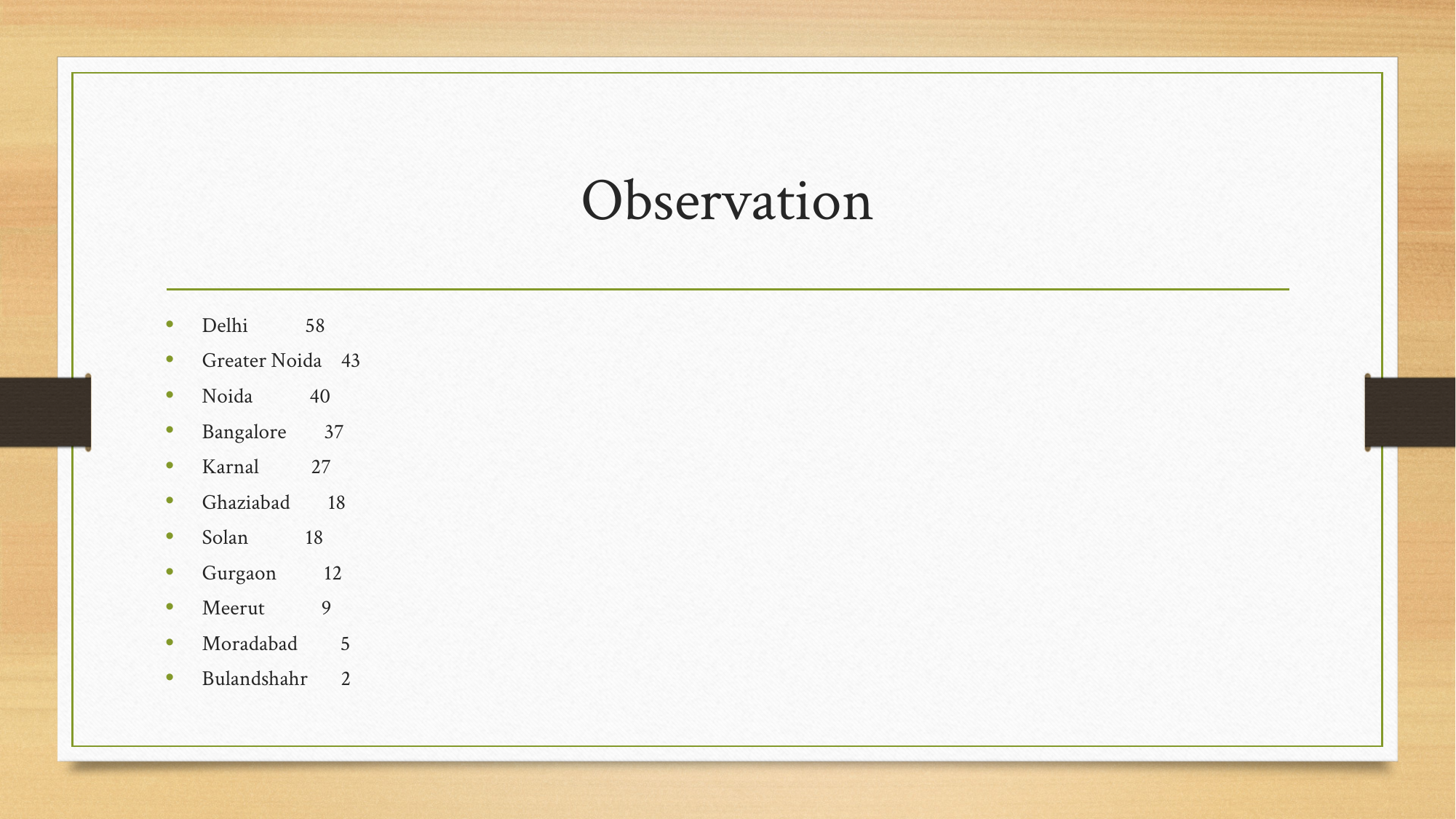

# Observation
Delhi            58
Greater Noida    43
Noida            40
Bangalore        37
Karnal           27
Ghaziabad        18
Solan            18
Gurgaon          12
Meerut            9
Moradabad         5
Bulandshahr       2